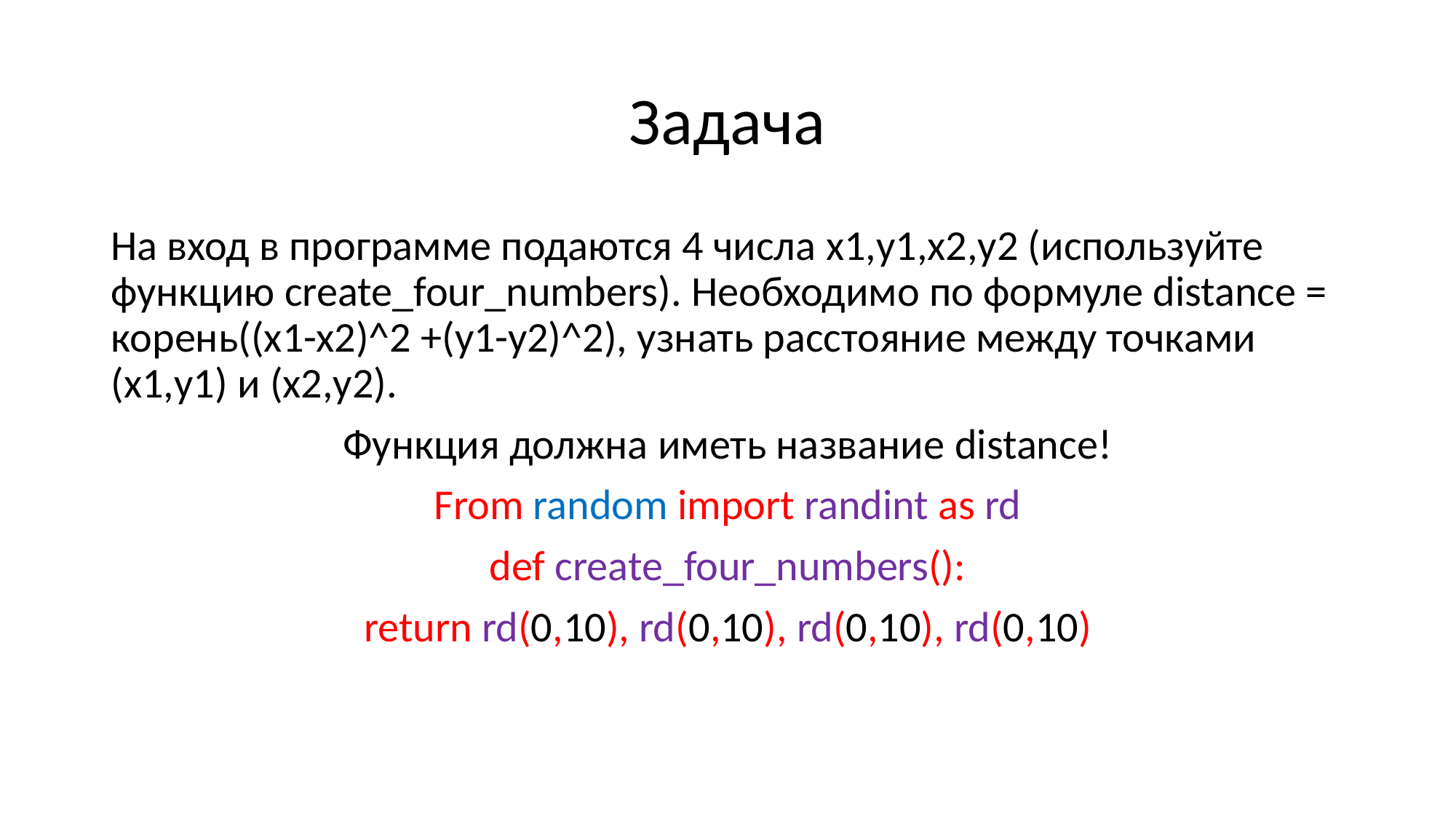

# Задача
На вход в программе подаются 4 числа x1,y1,x2,y2 (используйте функцию create_four_numbers). Необходимо по формуле distance = корень((x1-x2)^2 +(y1-y2)^2), узнать расстояние между точками (x1,y1) и (x2,y2).
Функция должна иметь название distance!
From random import randint as rd
def create_four_numbers():
return rd(0,10), rd(0,10), rd(0,10), rd(0,10)